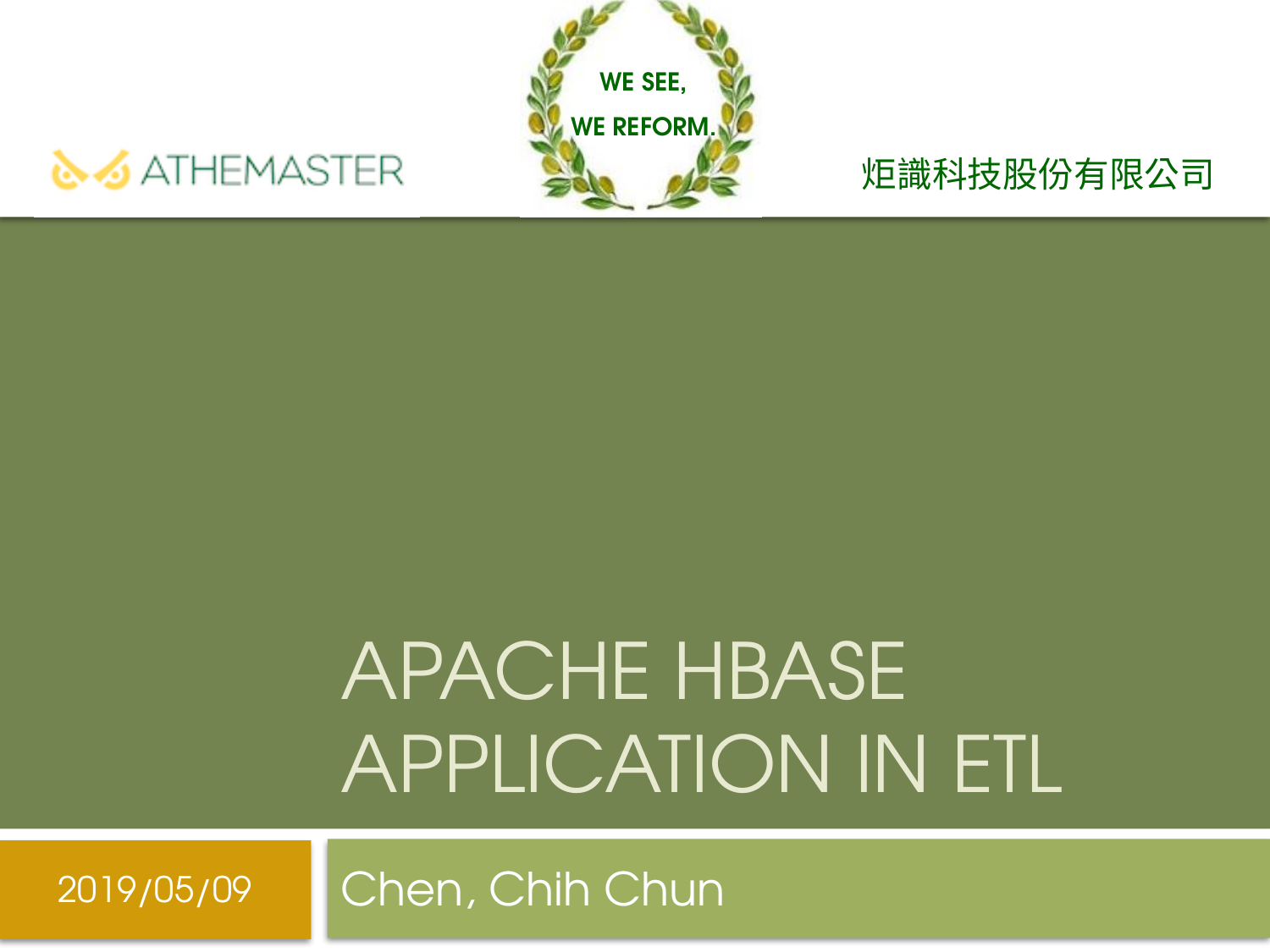

# Apache Hbase Application in ETL
Chen, Chih Chun
2019/05/09